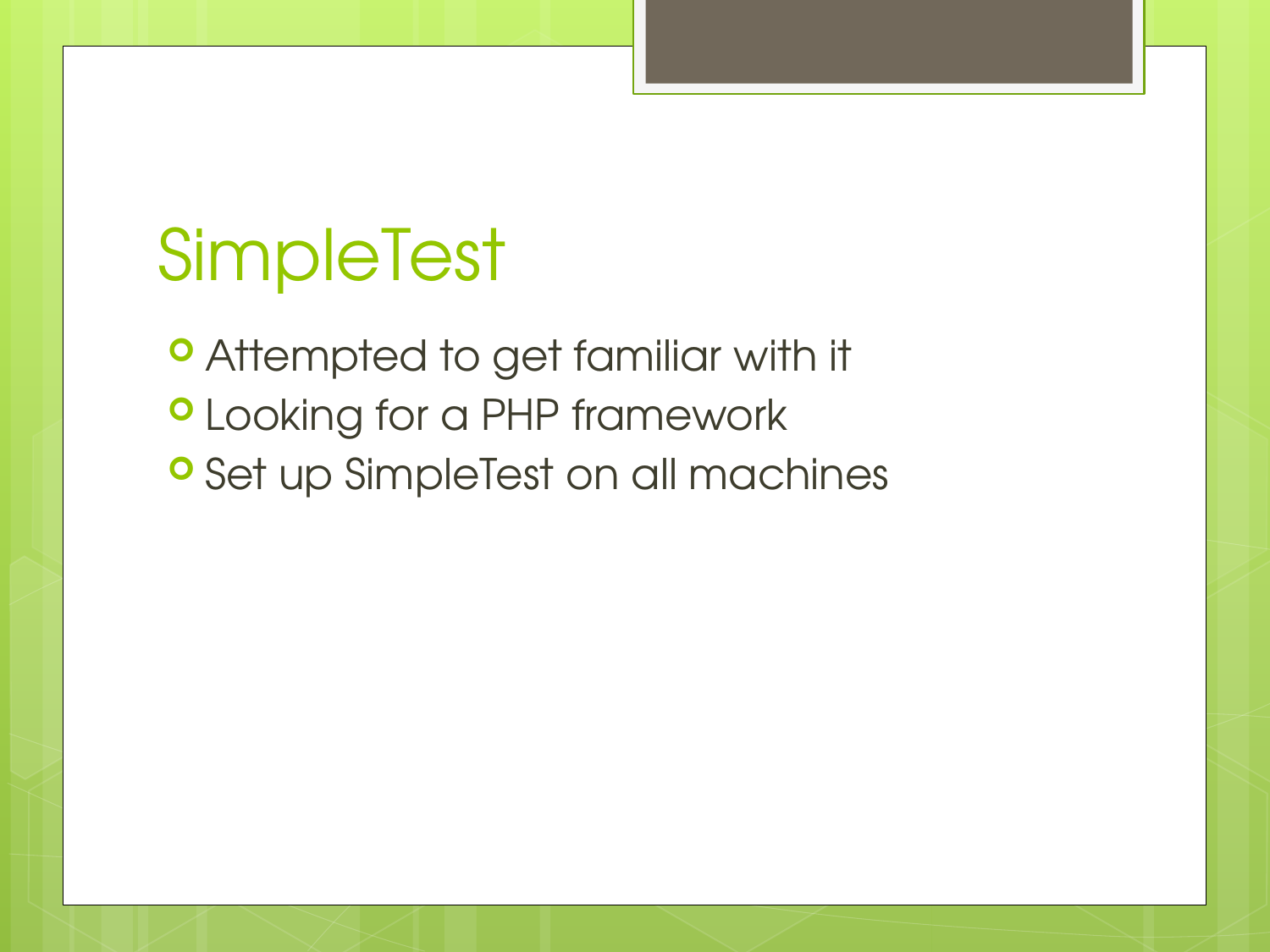

# SimpleTest
Attempted to get familiar with it
Looking for a PHP framework
Set up SimpleTest on all machines